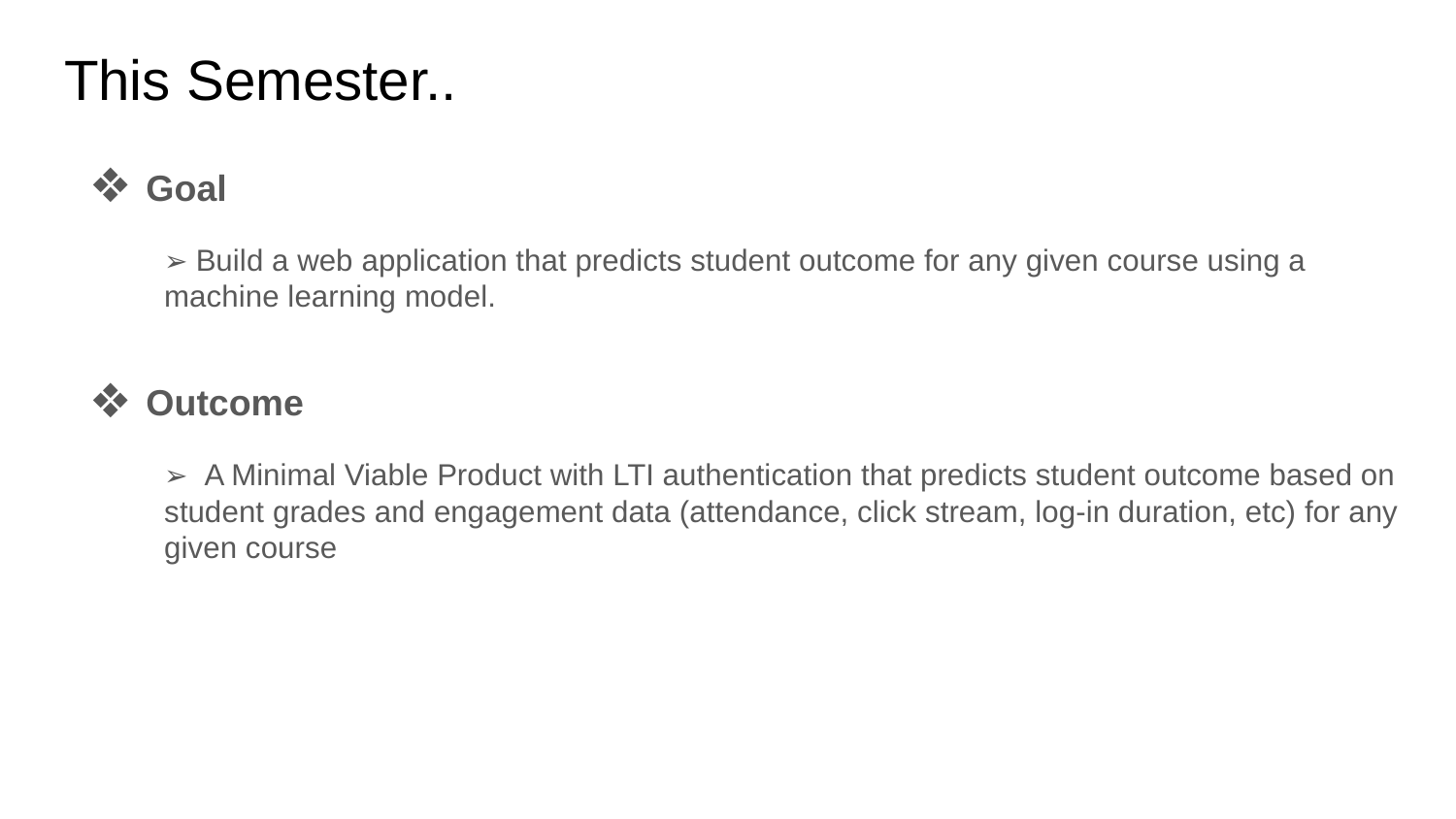

# This Semester..
Goal
➢ Build a web application that predicts student outcome for any given course using a machine learning model.

Outcome
➢  A Minimal Viable Product with LTI authentication that predicts student outcome based on student grades and engagement data (attendance, click stream, log-in duration, etc) for any given course